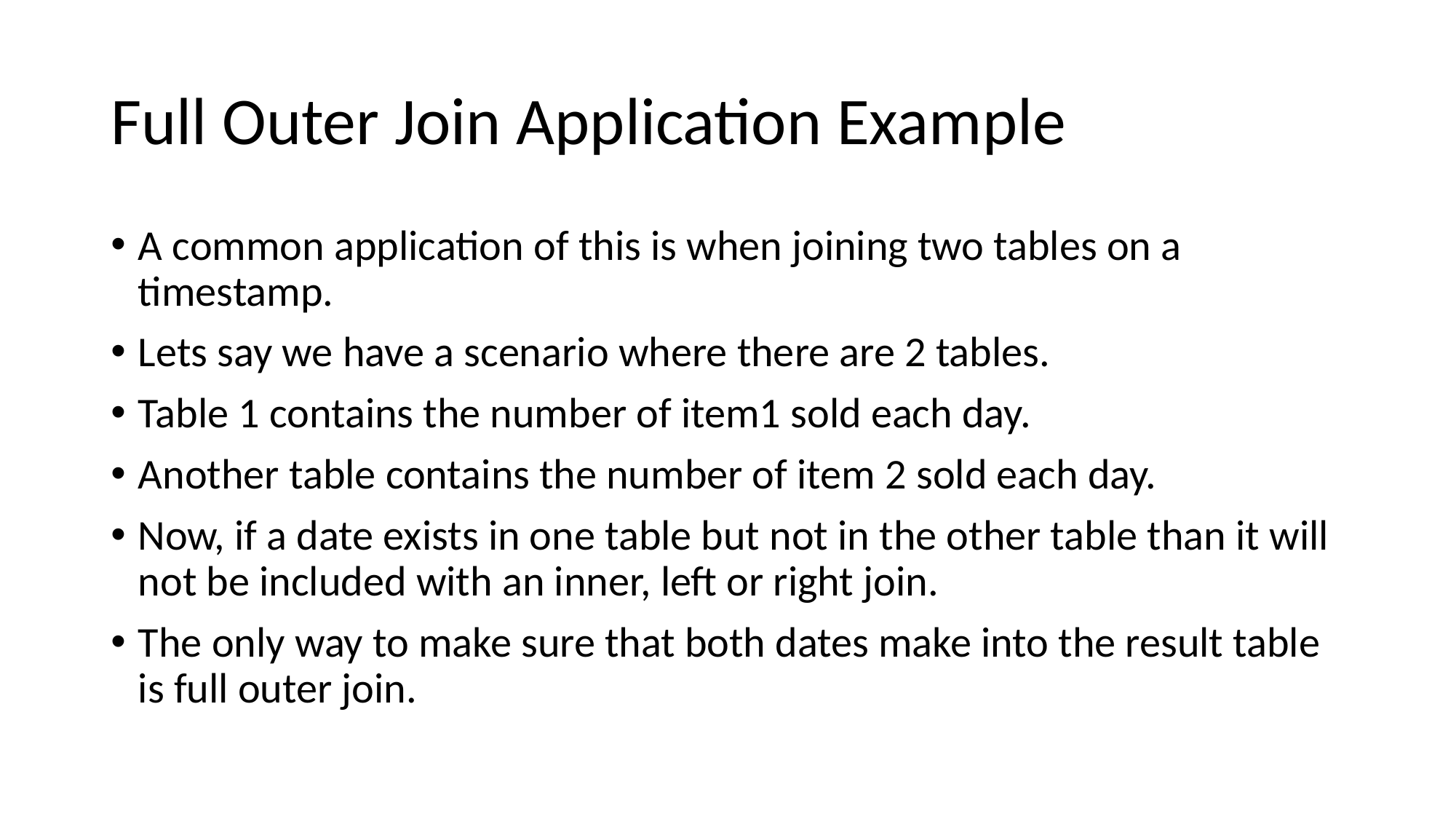

# Full Outer Join Application Example
A common application of this is when joining two tables on a timestamp.
Lets say we have a scenario where there are 2 tables.
Table 1 contains the number of item1 sold each day.
Another table contains the number of item 2 sold each day.
Now, if a date exists in one table but not in the other table than it will not be included with an inner, left or right join.
The only way to make sure that both dates make into the result table is full outer join.